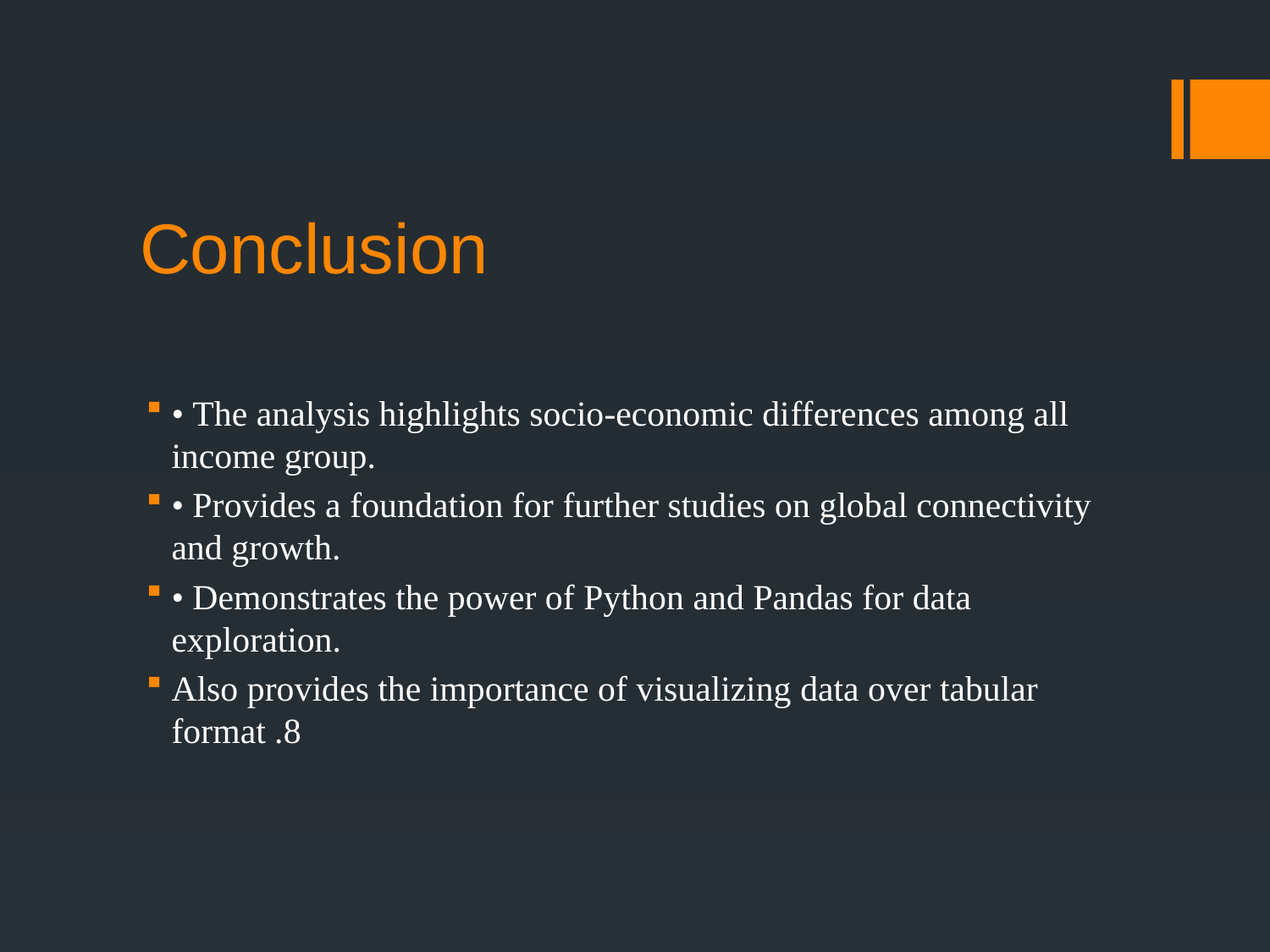

# Conclusion
• The analysis highlights socio-economic differences among all income group.
• Provides a foundation for further studies on global connectivity and growth.
• Demonstrates the power of Python and Pandas for data exploration.
Also provides the importance of visualizing data over tabular format .8